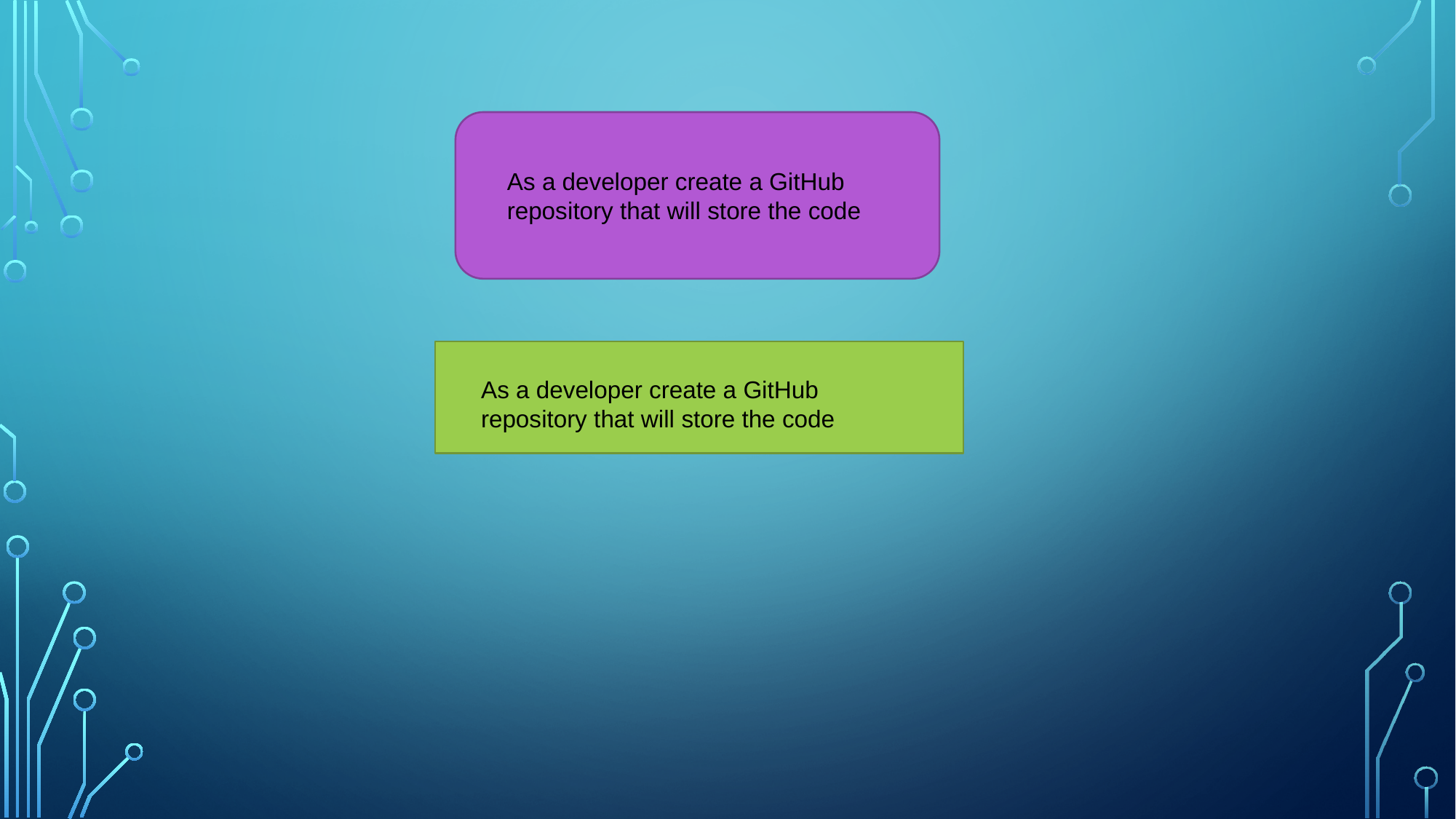

As a developer create a GitHub repository that will store the code

As a developer create a GitHub repository that will store the code